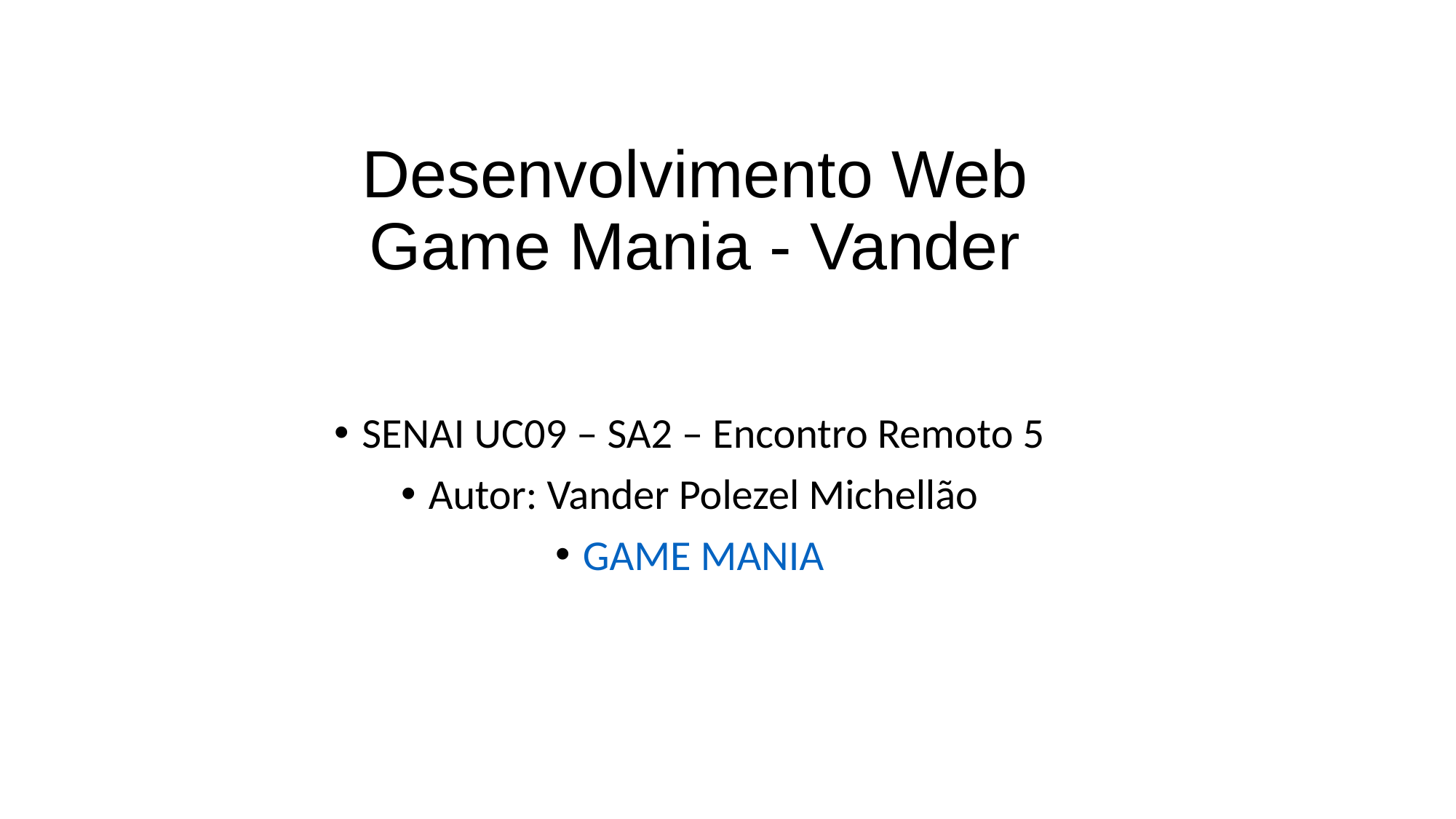

Desenvolvimento Web
Game Mania - Vander
SENAI UC09 – SA2 – Encontro Remoto 5
Autor: Vander Polezel Michellão
GAME MANIA